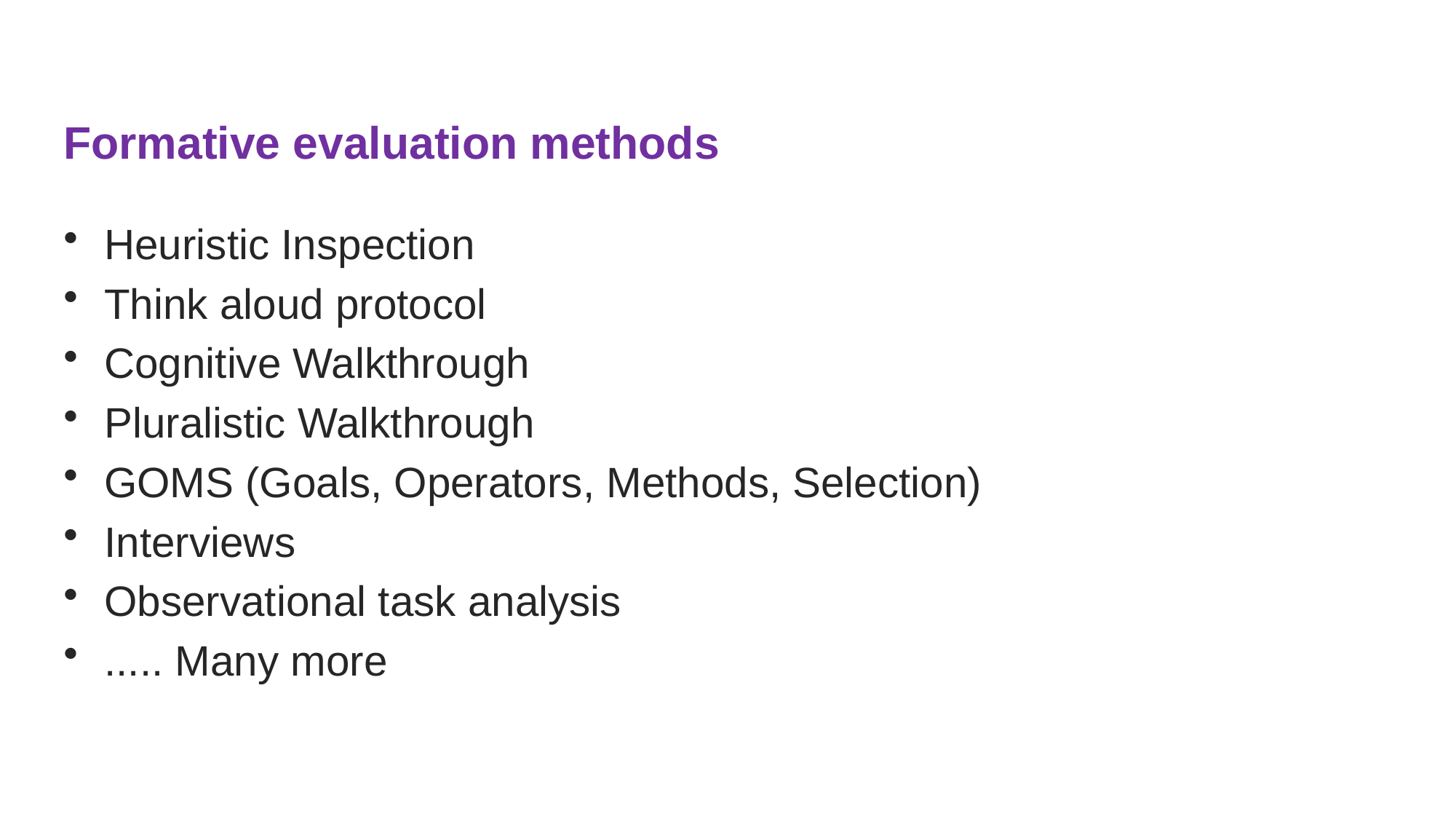

# Formative evaluation methods
Heuristic Inspection
Think aloud protocol
Cognitive Walkthrough
Pluralistic Walkthrough
GOMS (Goals, Operators, Methods, Selection)
Interviews
Observational task analysis
..... Many more